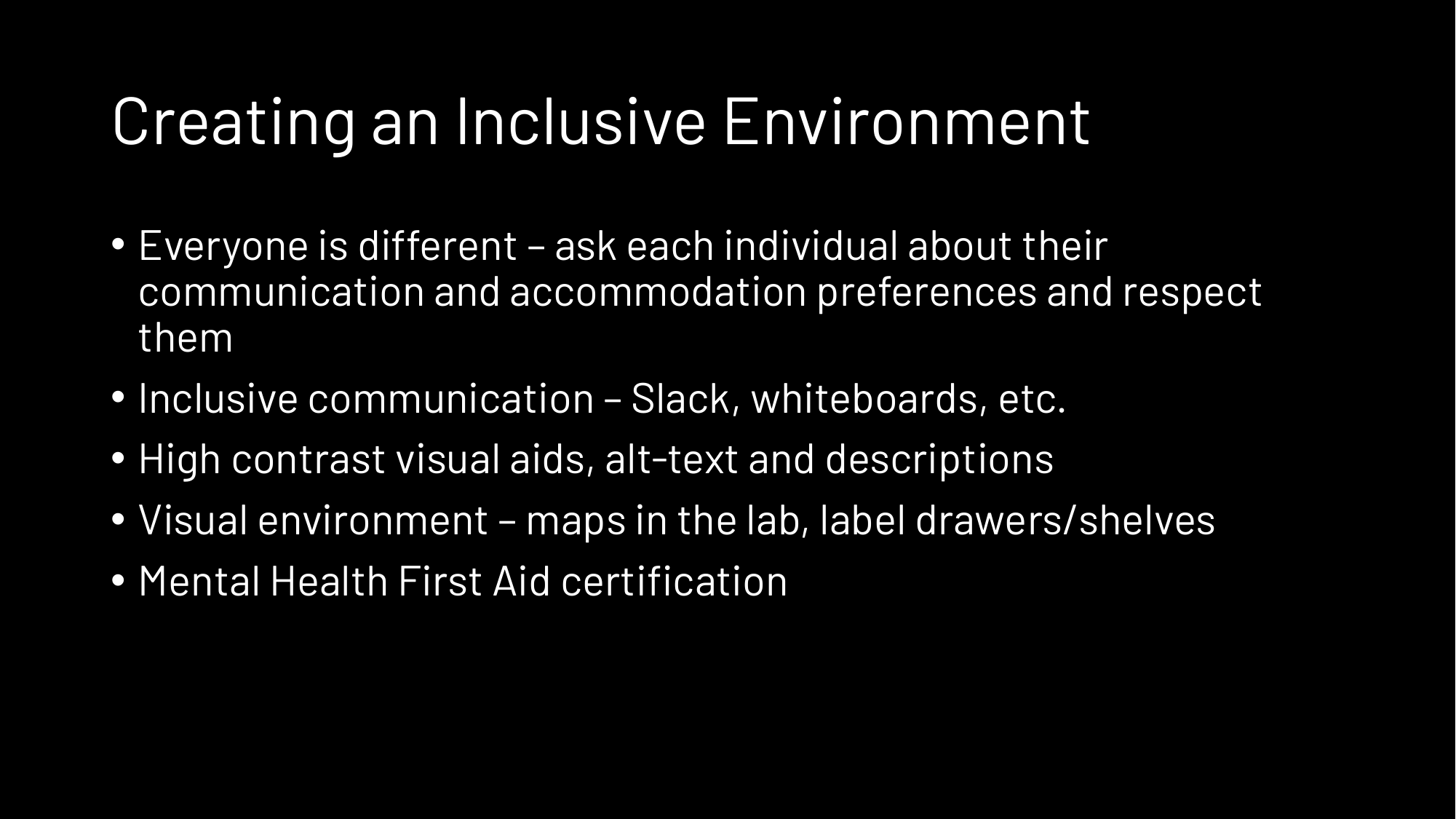

# Creating an Inclusive Environment
Everyone is different – ask each individual about their communication and accommodation preferences and respect them
Inclusive communication – Slack, whiteboards, etc.
High contrast visual aids, alt-text and descriptions
Visual environment – maps in the lab, label drawers/shelves
Mental Health First Aid certification